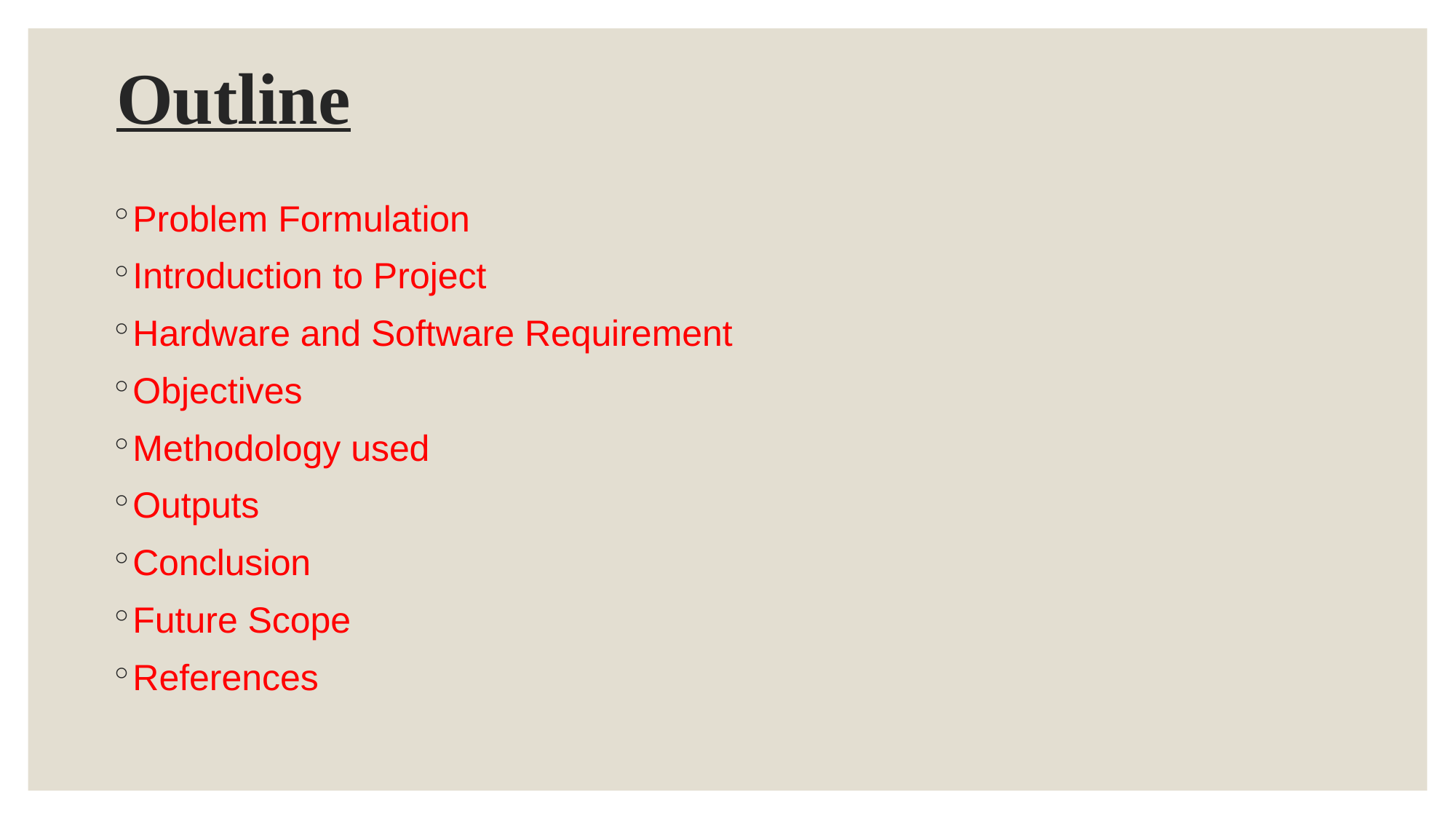

# Outline
Problem Formulation
Introduction to Project
Hardware and Software Requirement
Objectives
Methodology used
Outputs
Conclusion
Future Scope
References

2